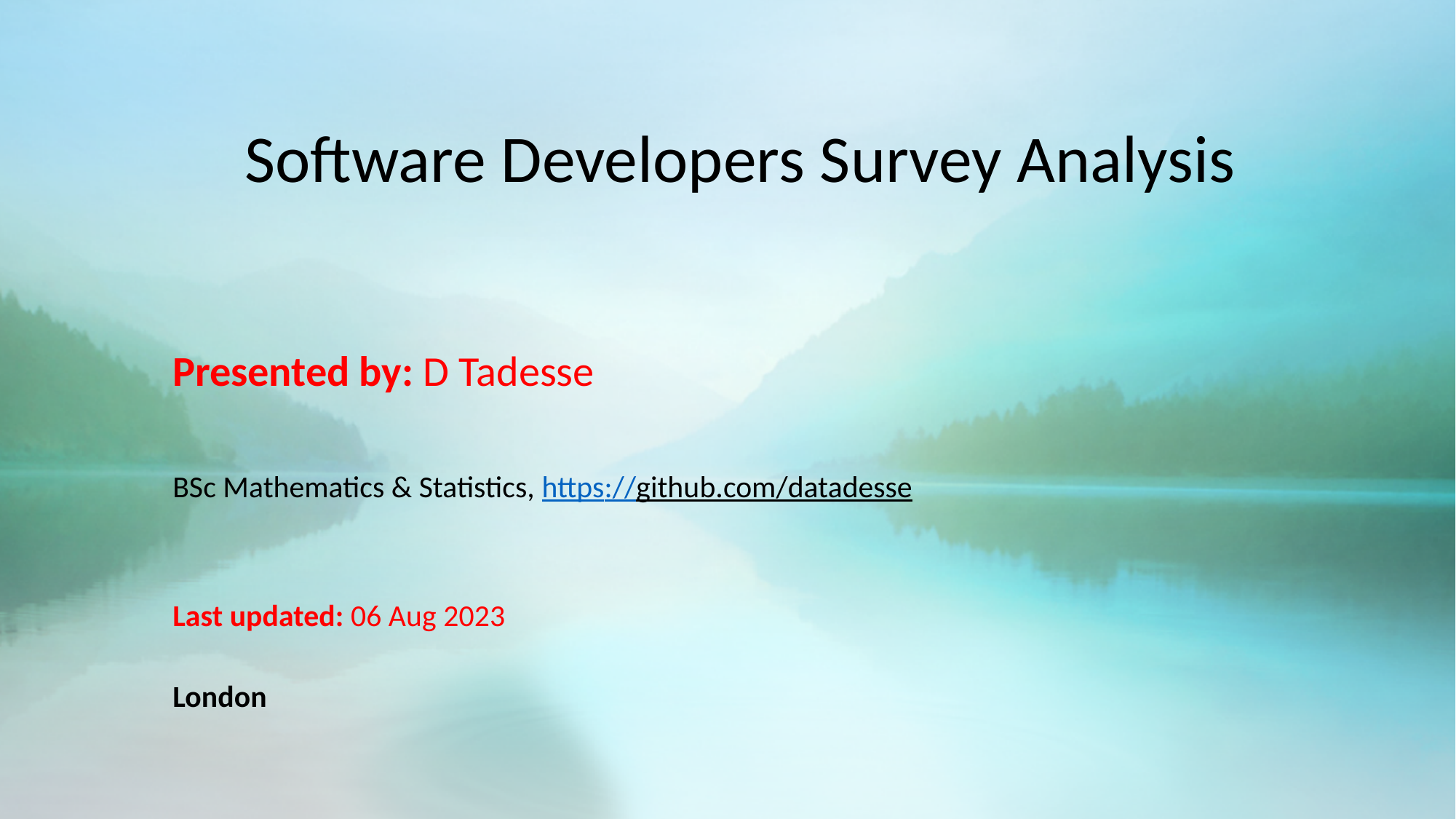

# Software Developers Survey Analysis
Presented by: D Tadesse

BSc Mathematics & Statistics, https://github.com/datadesse

Last updated: 06 Aug 2023
London